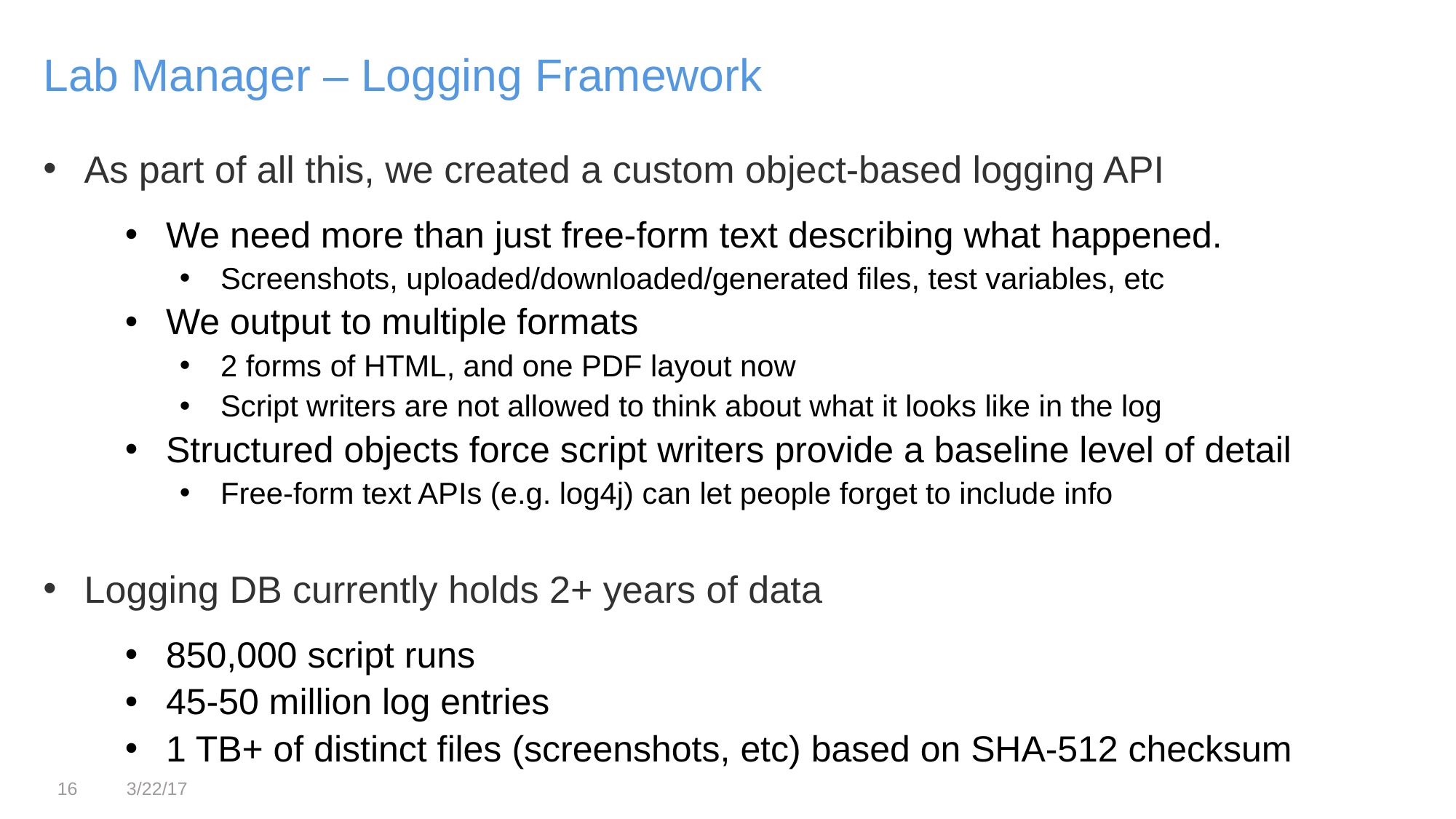

Lab Manager – Logging Framework
As part of all this, we created a custom object-based logging API
We need more than just free-form text describing what happened.
Screenshots, uploaded/downloaded/generated files, test variables, etc
We output to multiple formats
2 forms of HTML, and one PDF layout now
Script writers are not allowed to think about what it looks like in the log
Structured objects force script writers provide a baseline level of detail
Free-form text APIs (e.g. log4j) can let people forget to include info

Logging DB currently holds 2+ years of data
850,000 script runs
45-50 million log entries
1 TB+ of distinct files (screenshots, etc) based on SHA-512 checksum

16
3/22/17